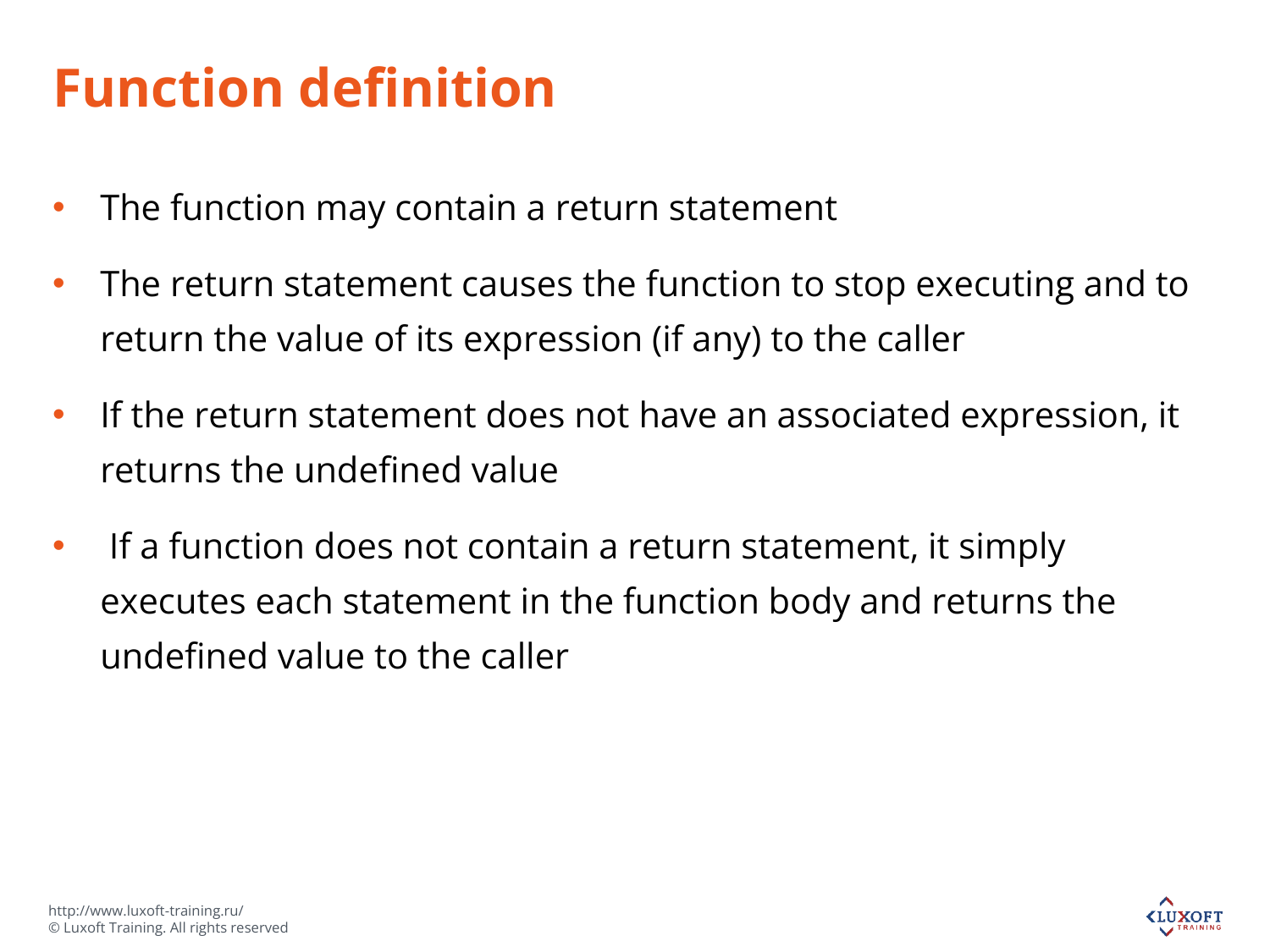

# Function definition
The function may contain a return statement
The return statement causes the function to stop executing and to return the value of its expression (if any) to the caller
If the return statement does not have an associated expression, it returns the undefined value
 If a function does not contain a return statement, it simply executes each statement in the function body and returns the undefined value to the caller